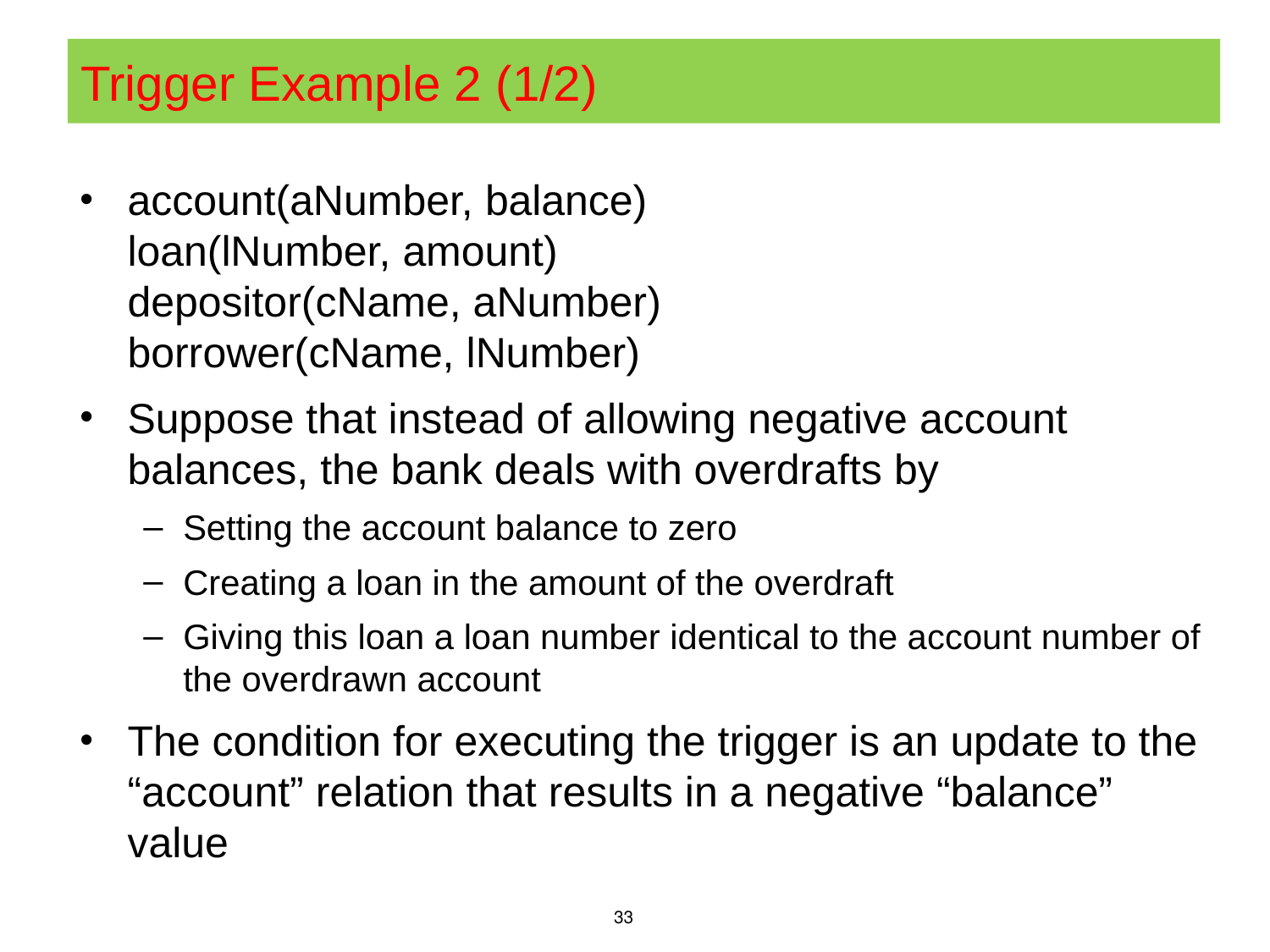

# Trigger Example 2 (1/2)
account(aNumber, balance)
loan(lNumber, amount)
depositor(cName, aNumber)
borrower(cName, lNumber)
Suppose that instead of allowing negative account balances, the bank deals with overdrafts by
Setting the account balance to zero
Creating a loan in the amount of the overdraft
Giving this loan a loan number identical to the account number of the overdrawn account
The condition for executing the trigger is an update to the “account” relation that results in a negative “balance” value